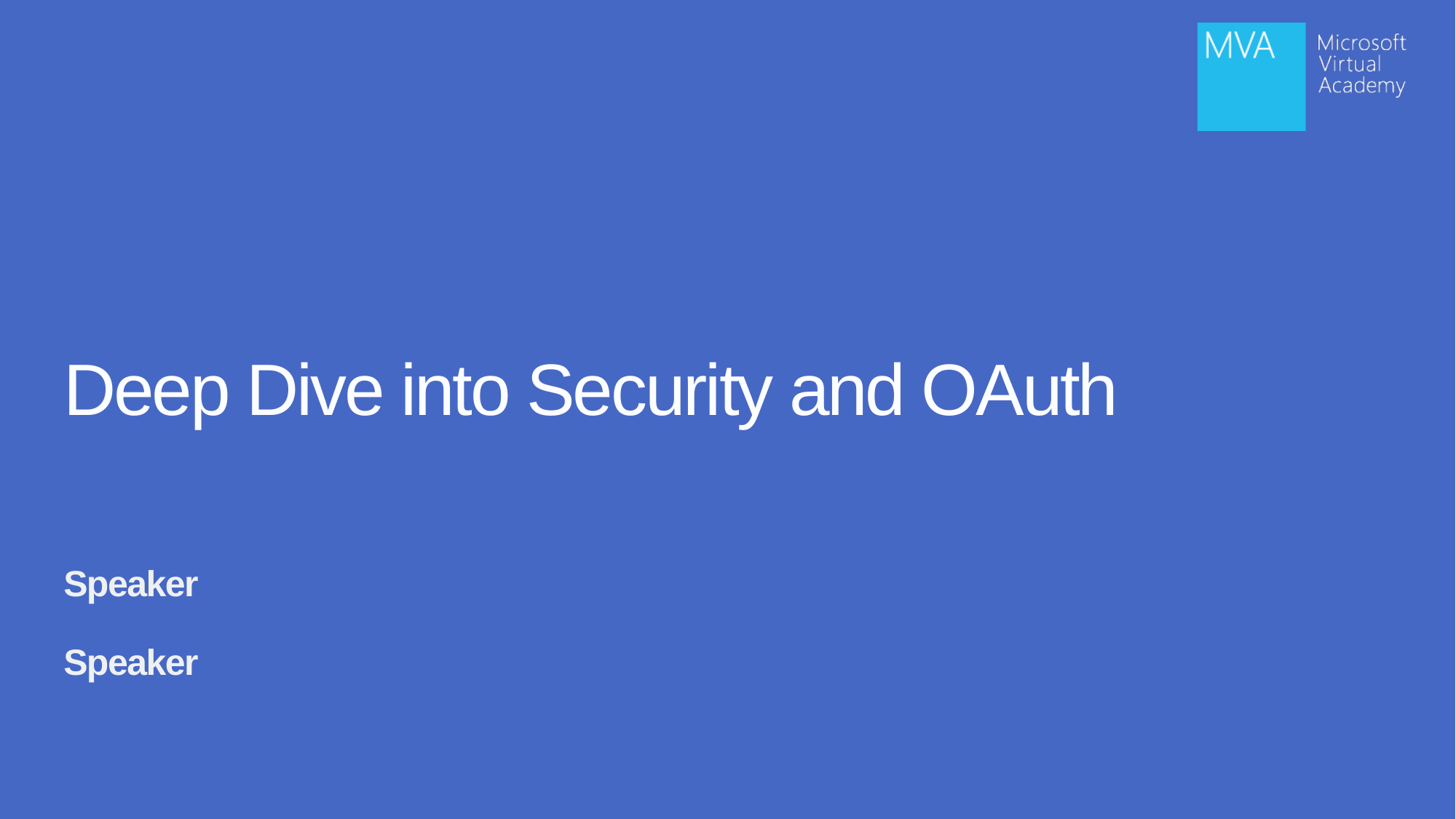

# Deep Dive into Security and OAuth
Speaker

Speaker